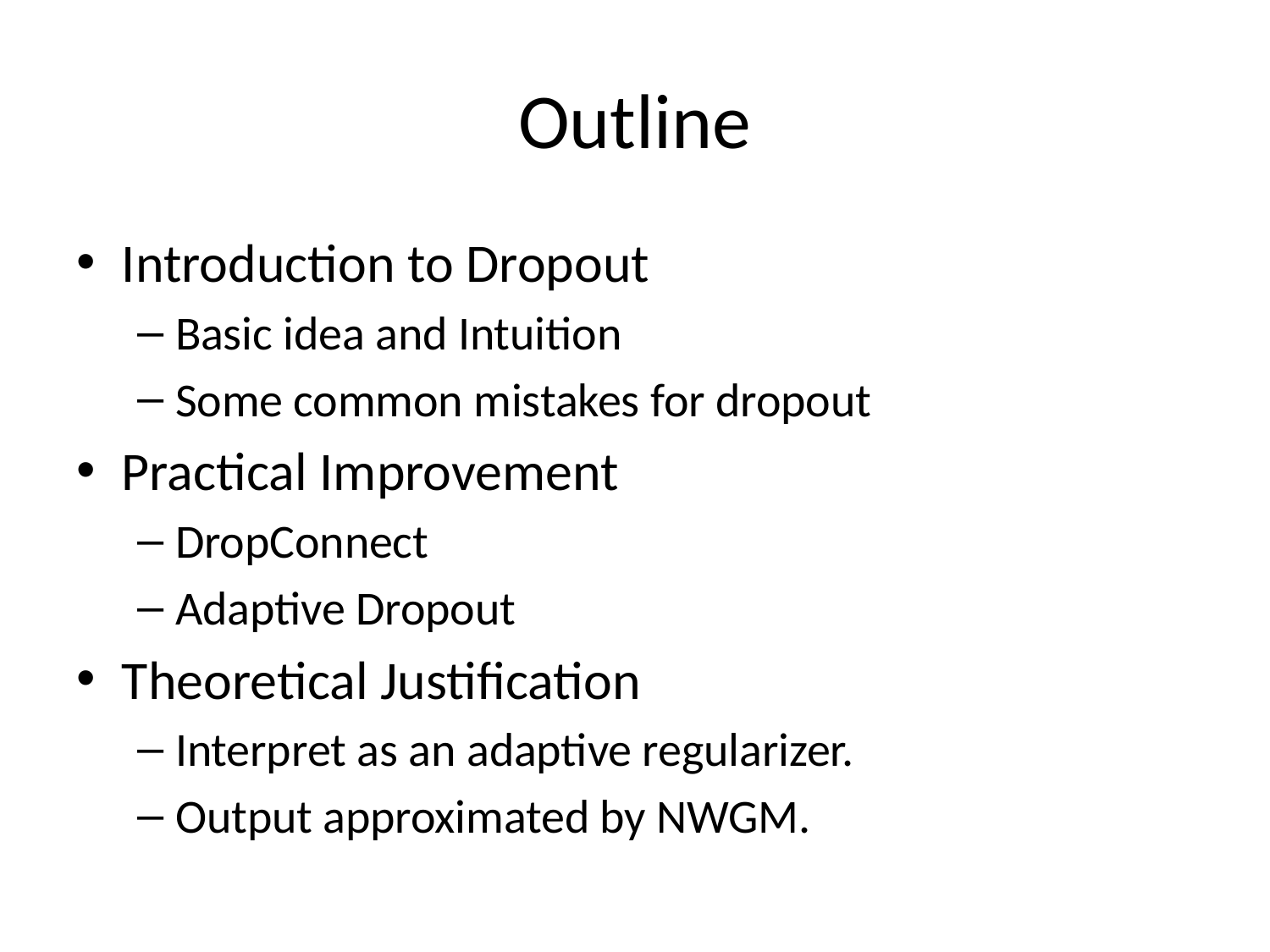

# Outline
Introduction to Dropout
Basic idea and Intuition
Some common mistakes for dropout
Practical Improvement
DropConnect
Adaptive Dropout
Theoretical Justification
Interpret as an adaptive regularizer.
Output approximated by NWGM.